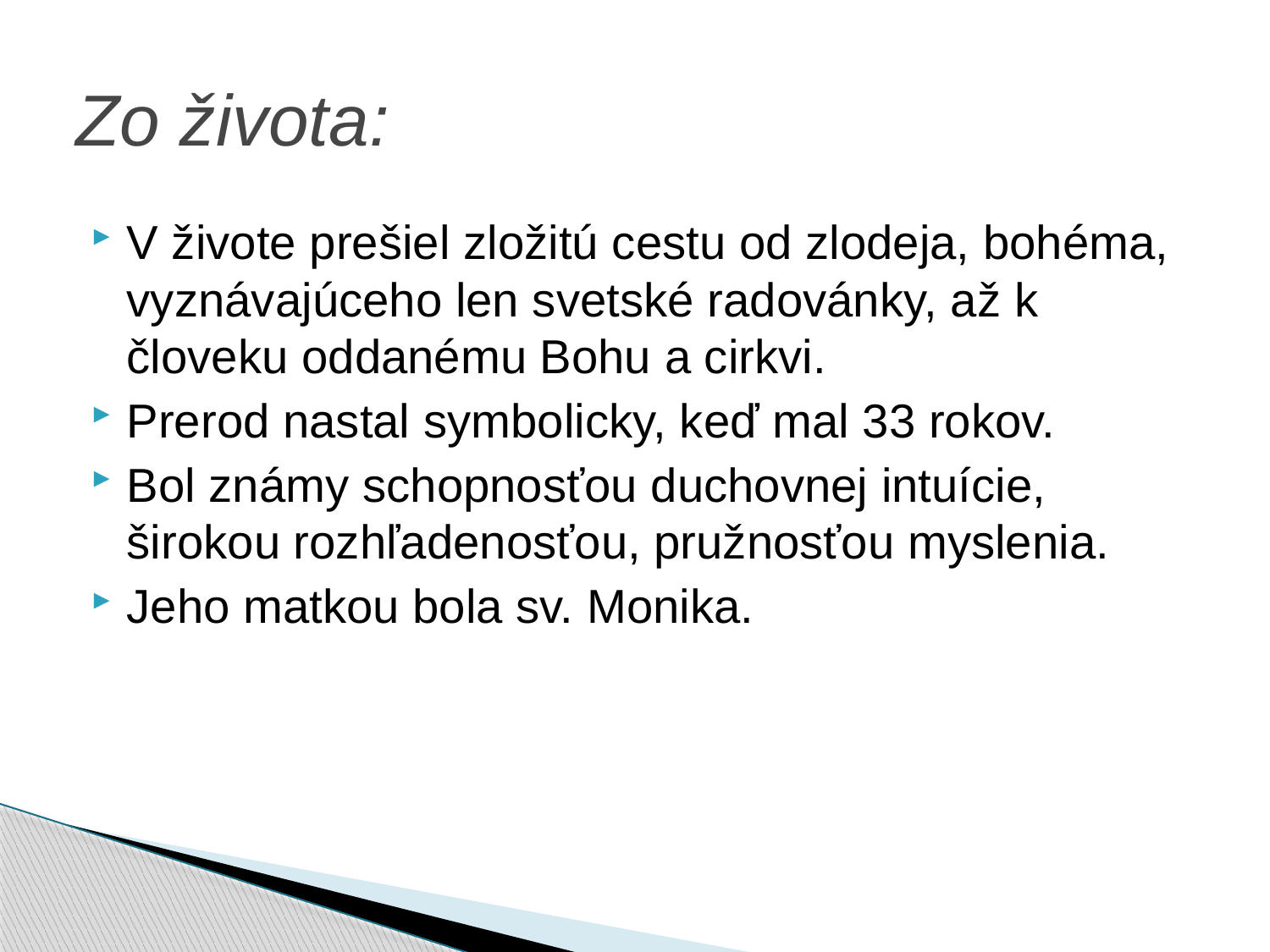

# Zo života:
V živote prešiel zložitú cestu od zlodeja, bohéma, vyznávajúceho len svetské radovánky, až k človeku oddanému Bohu a cirkvi.
Prerod nastal symbolicky, keď mal 33 rokov.
Bol známy schopnosťou duchovnej intuície, širokou rozhľadenosťou, pružnosťou myslenia.
Jeho matkou bola sv. Monika.